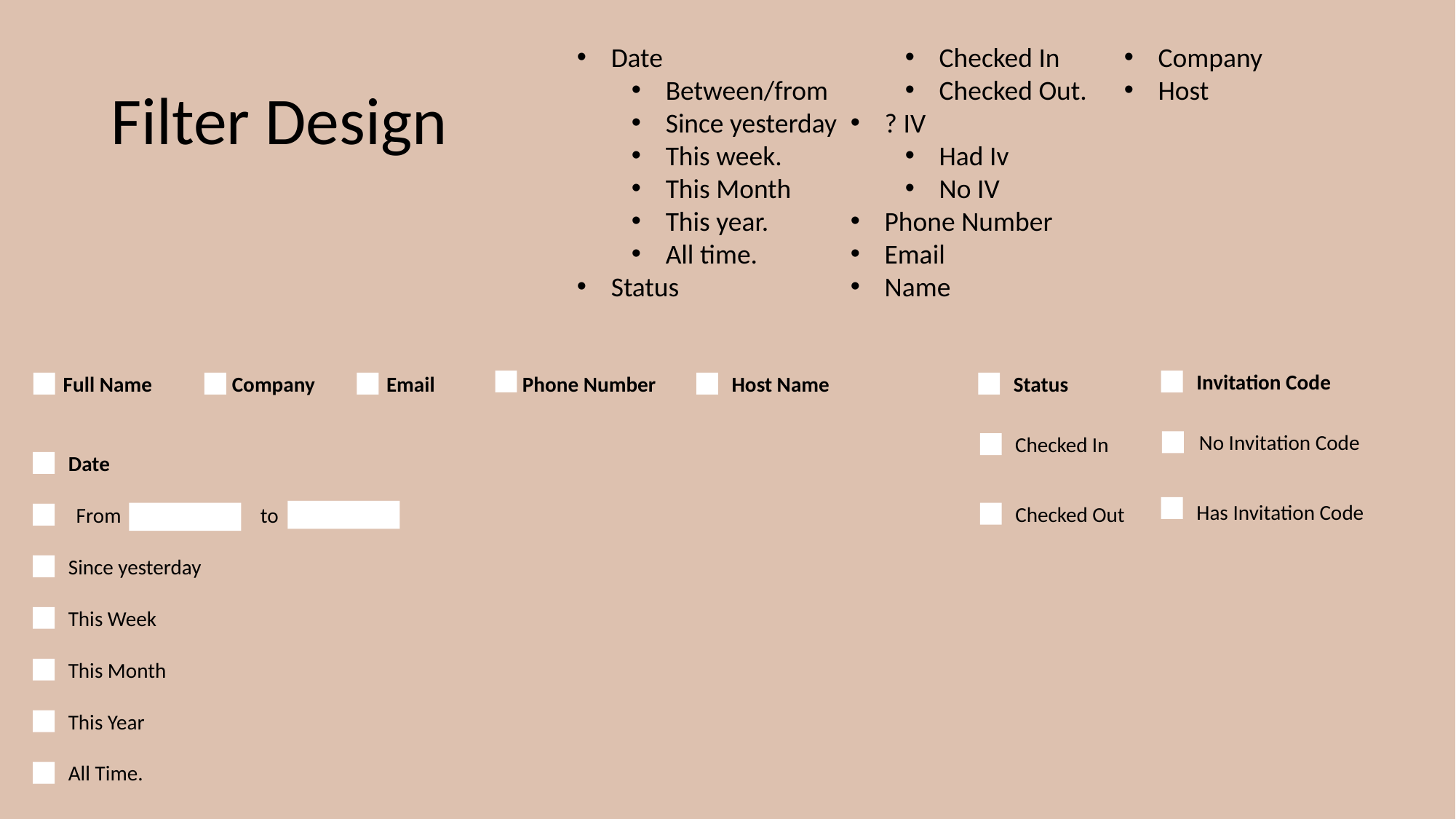

Date
Between/from
Since yesterday
This week.
This Month
This year.
All time.
Status
Checked In
Checked Out.
? IV
Had Iv
No IV
Phone Number
Email
Name
Company
Host
# Filter Design
Invitation Code

Full Name

Company

Email

Phone Number

Host Name

Status

No Invitation Code

Checked In

Date

Has Invitation Code

Checked Out

to
From

Since yesterday

This Week

This Month

This Year

All Time.